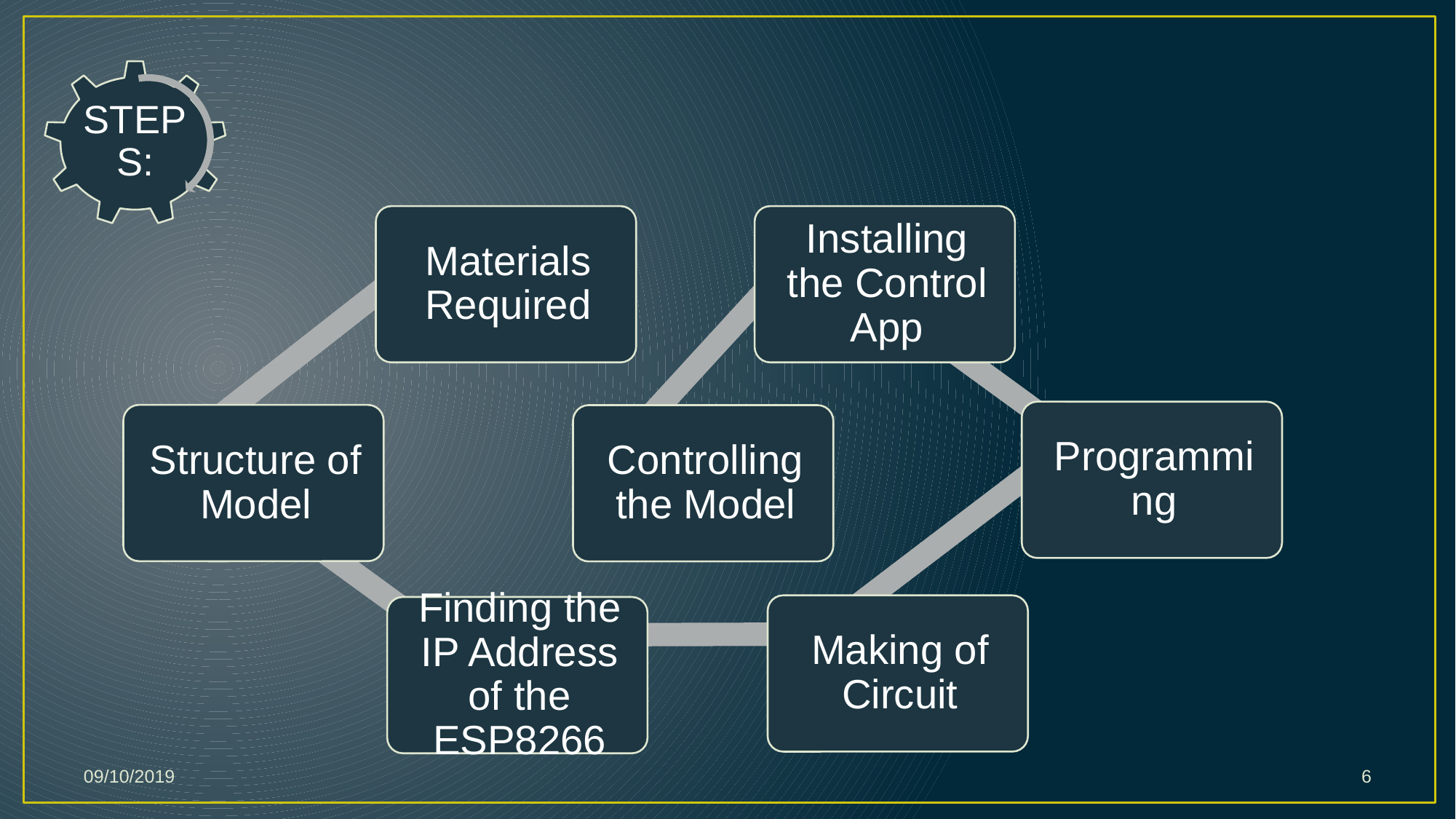

STEPS:
Materials Required
Structure of Model
Finding the IP Address of the ESP8266
Making of Circuit
Programming
Installing the Control App
Controlling the Model
09/10/2019
6